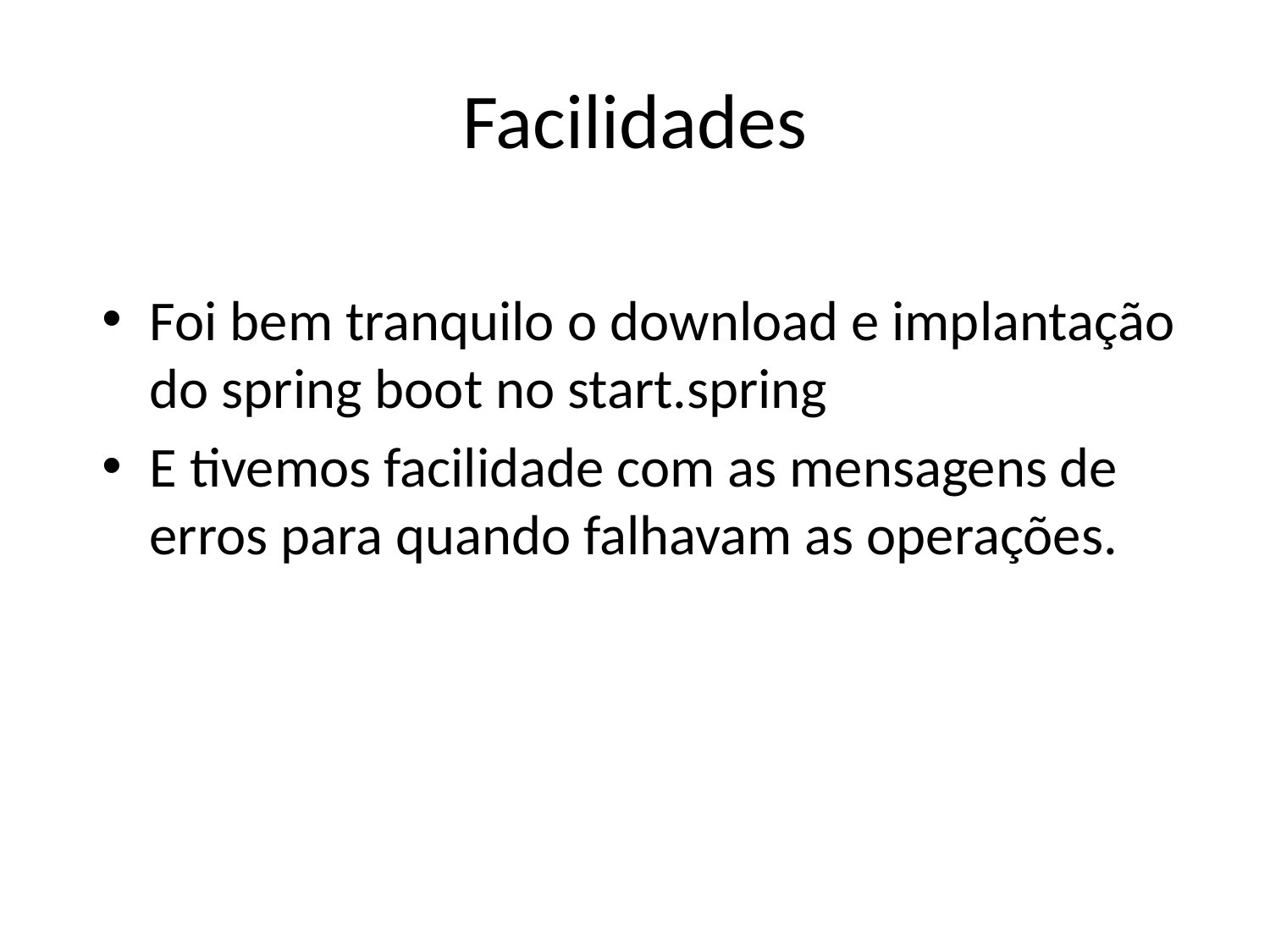

# Facilidades
Foi bem tranquilo o download e implantação do spring boot no start.spring
E tivemos facilidade com as mensagens de erros para quando falhavam as operações.